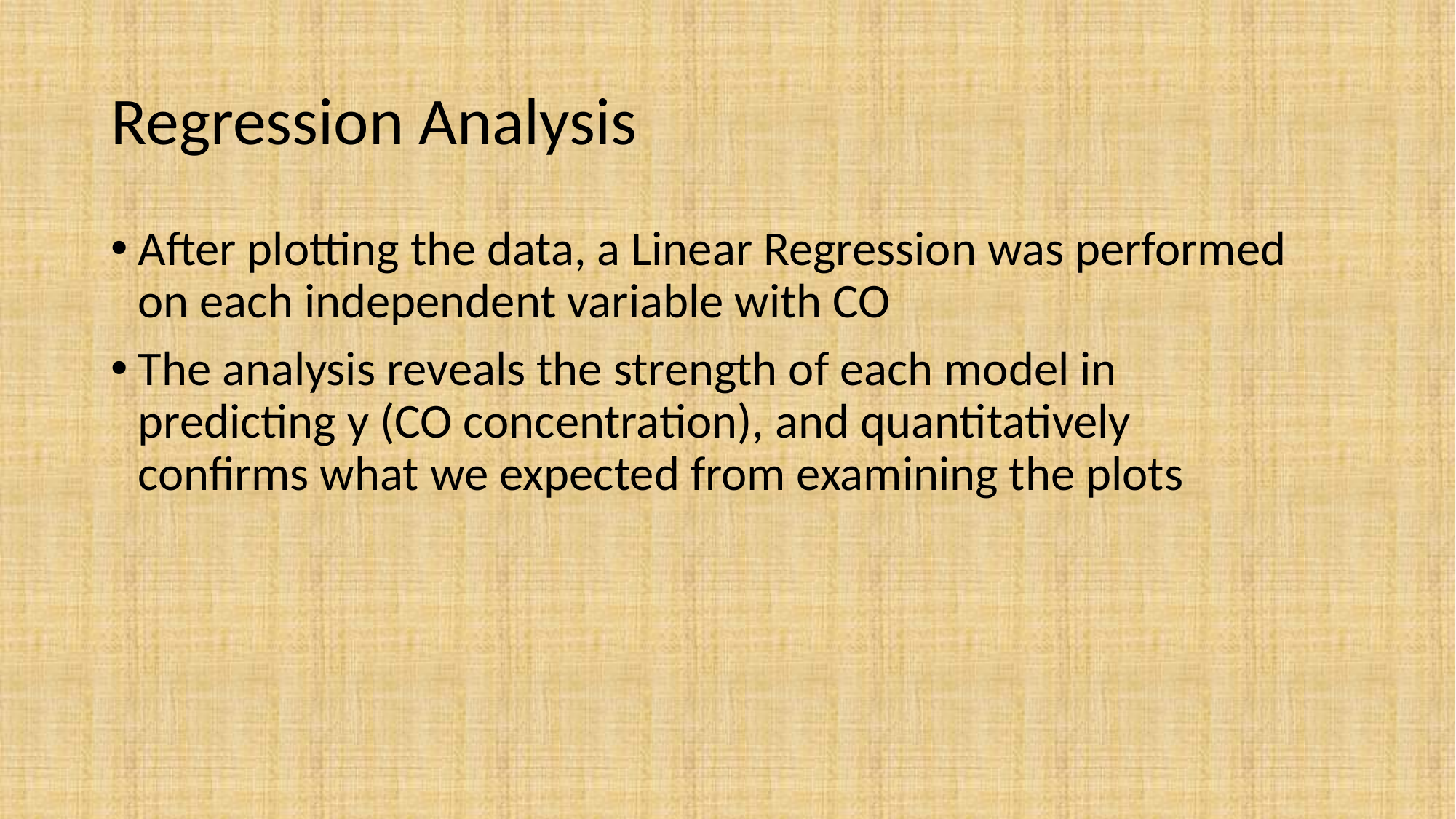

Regression Analysis
After plotting the data, a Linear Regression was performed on each independent variable with CO
The analysis reveals the strength of each model in predicting y (CO concentration), and quantitatively confirms what we expected from examining the plots